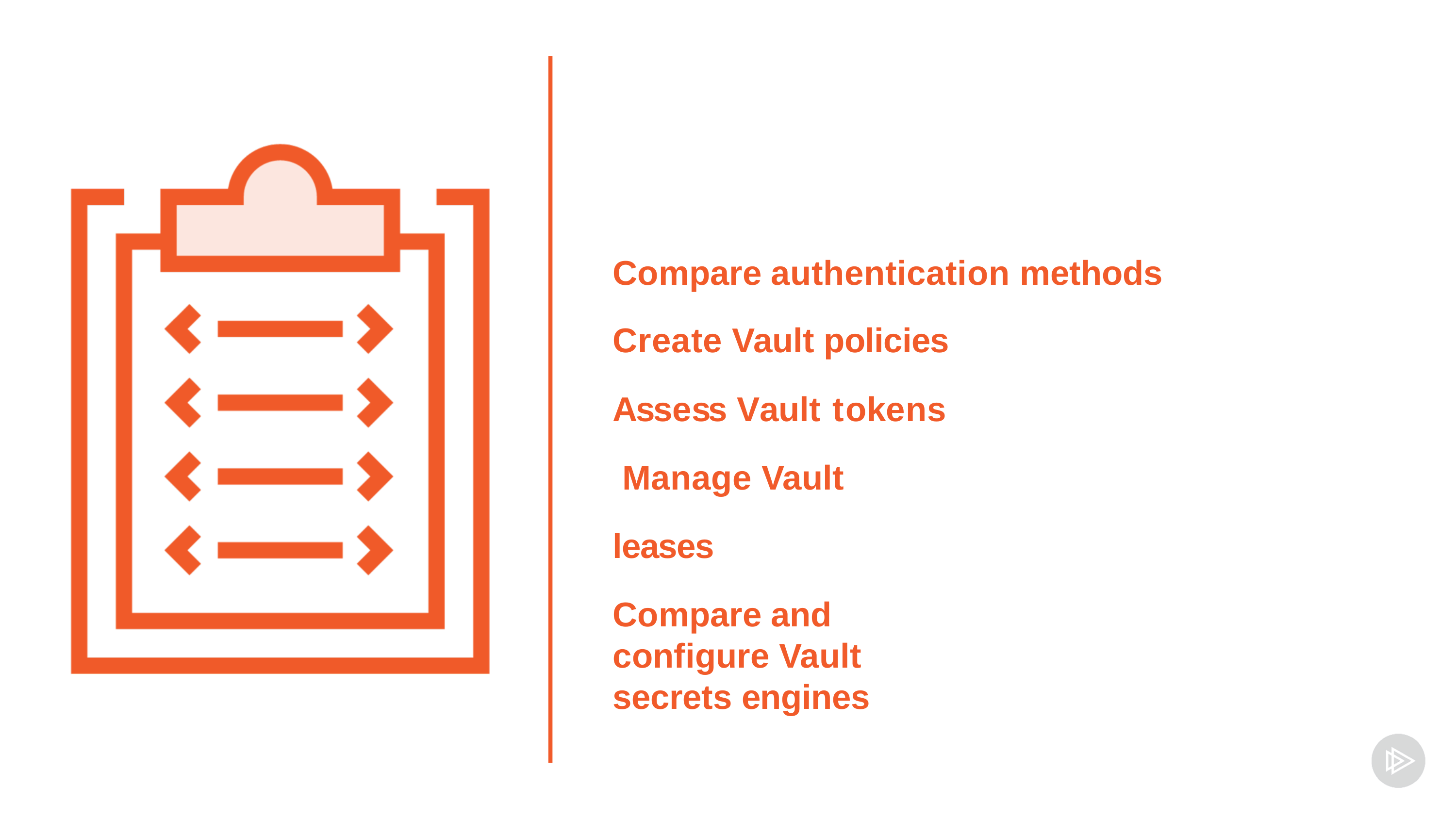

Compare authentication methods
Create Vault policies
Assess Vault tokens  Manage Vault leases
Compare and configure Vault secrets engines